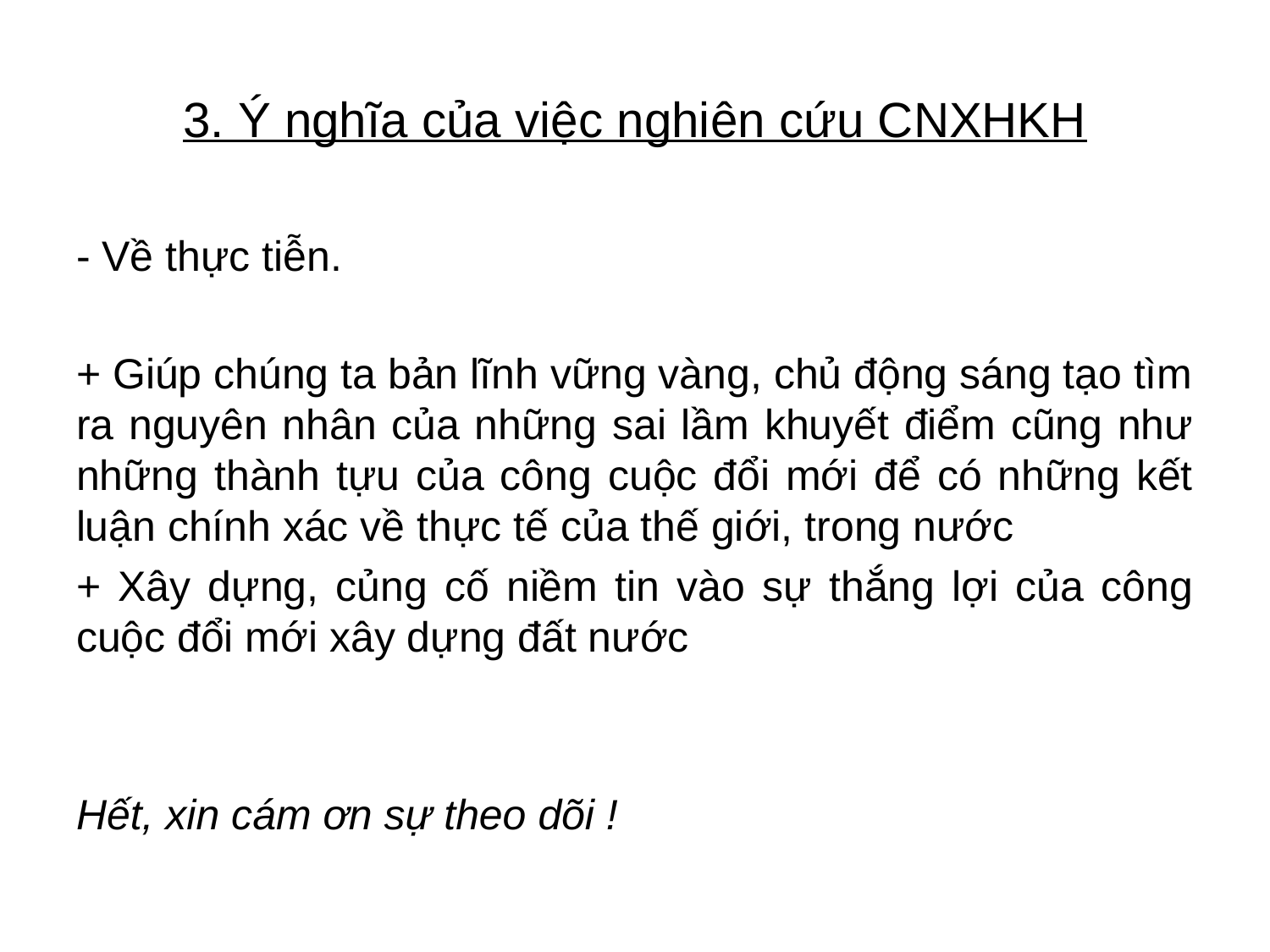

# 3. Ý nghĩa của việc nghiên cứu CNXHKH
- Về thực tiễn.

+ Giúp chúng ta bản lĩnh vững vàng, chủ động sáng tạo tìm ra nguyên nhân của những sai lầm khuyết điểm cũng như những thành tựu của công cuộc đổi mới để có những kết luận chính xác về thực tế của thế giới, trong nước
+ Xây dựng, củng cố niềm tin vào sự thắng lợi của công cuộc đổi mới xây dựng đất nước

Hết, xin cám ơn sự theo dõi !